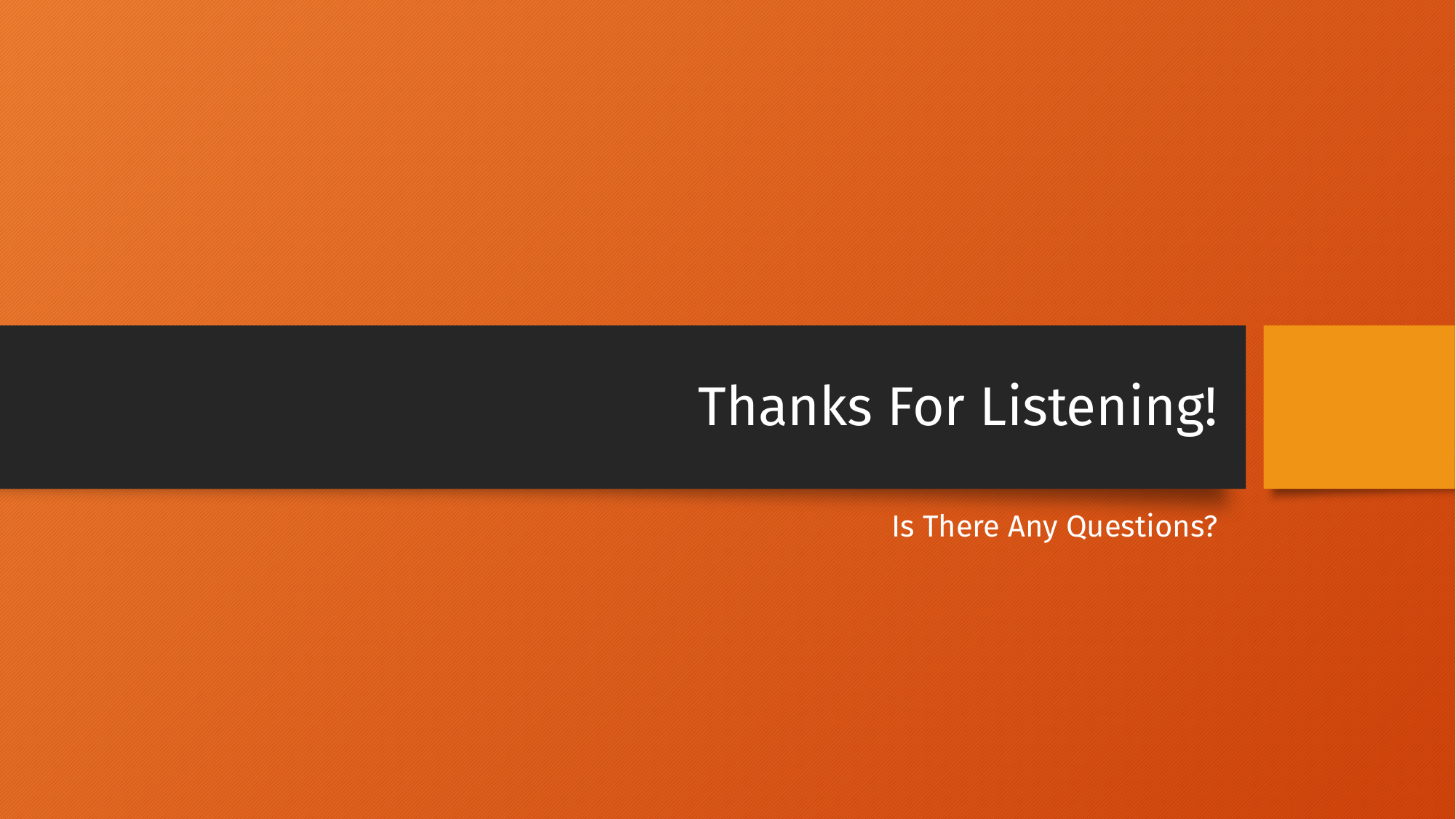

# Thanks For Listening!
Is There Any Questions?